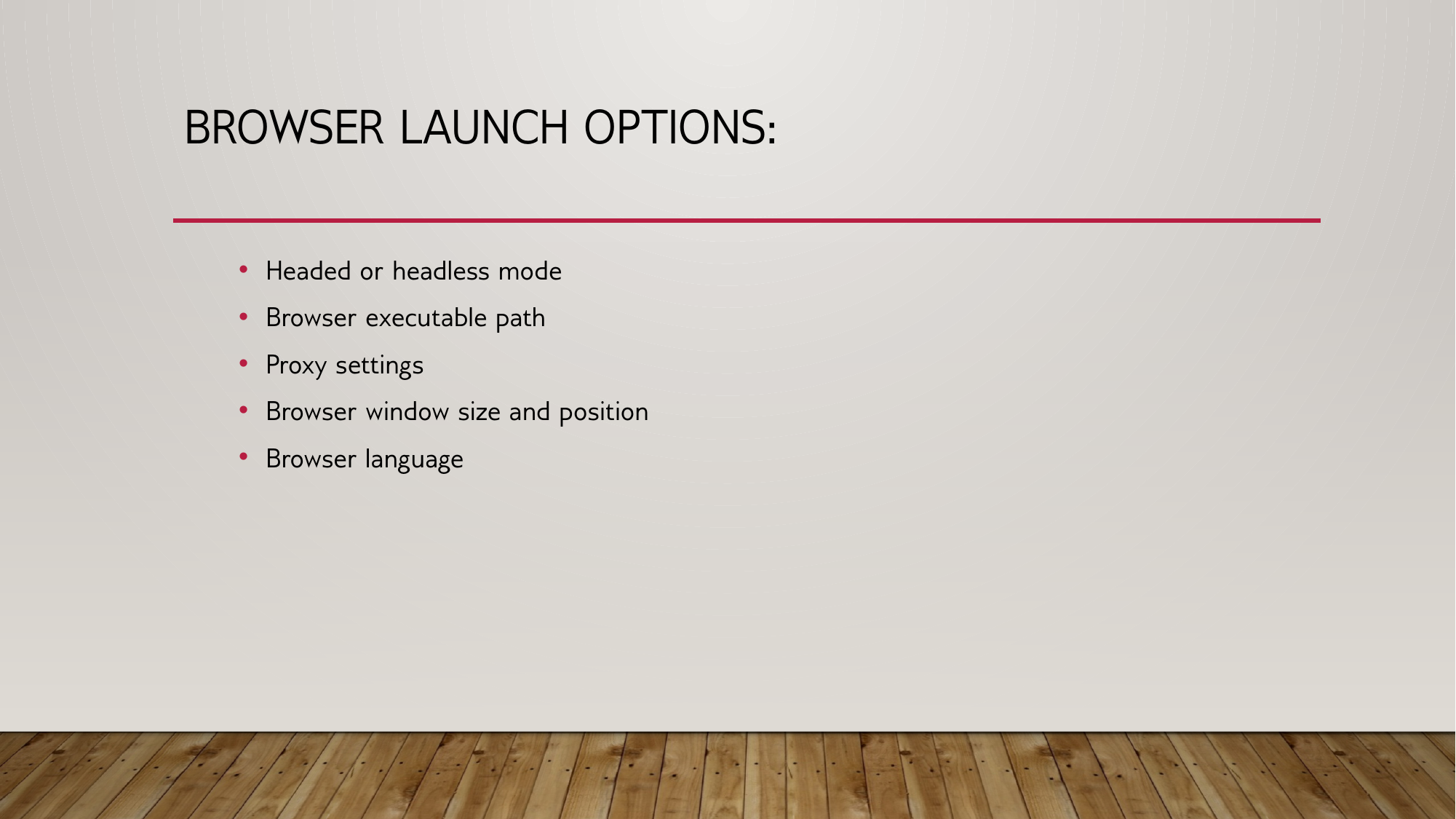

# Browser Launch Options:
Headed or headless mode
Browser executable path
Proxy settings
Browser window size and position
Browser language